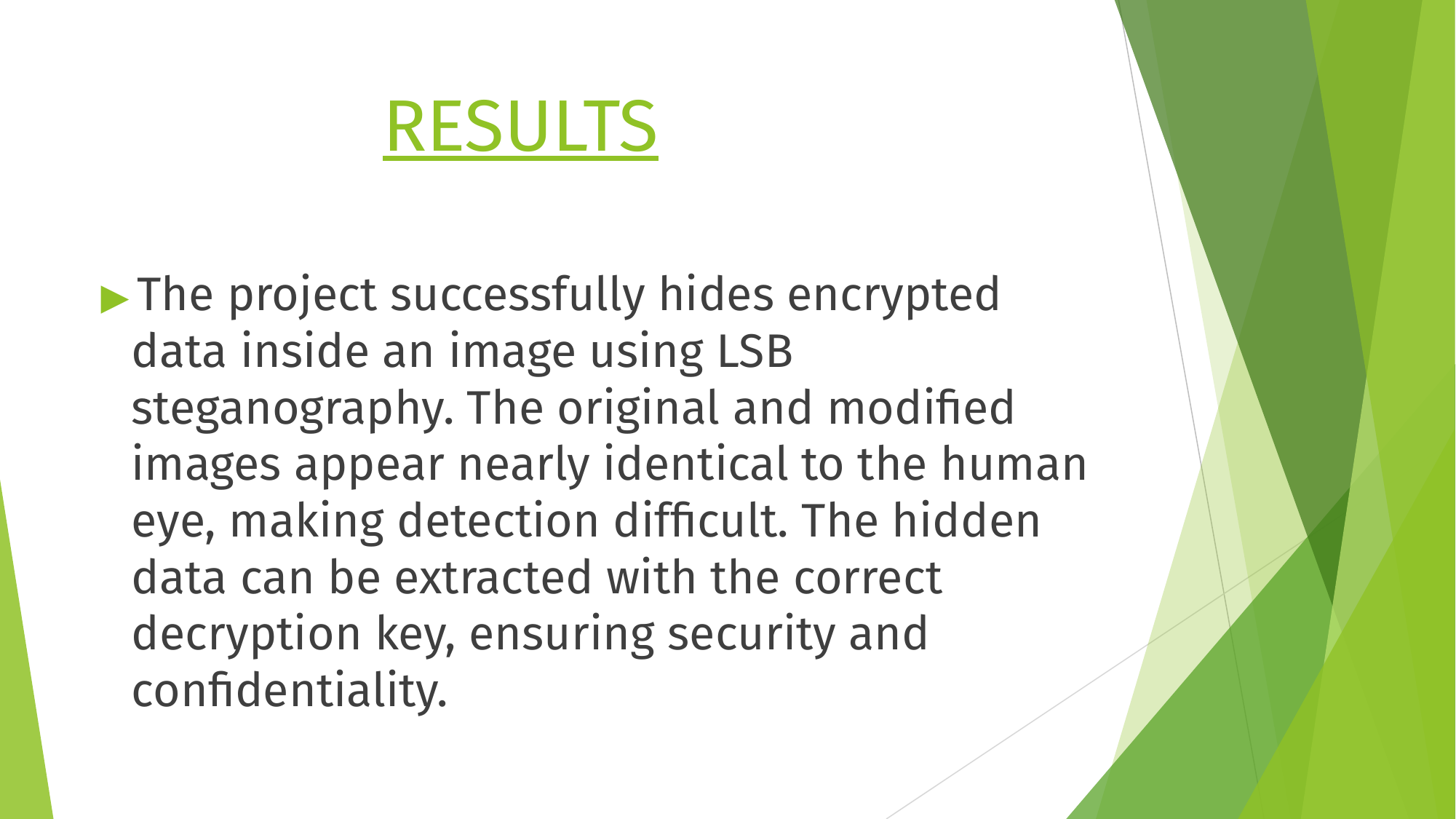

# RESULTS
The project successfully hides encrypted data inside an image using LSB steganography. The original and modified images appear nearly identical to the human eye, making detection difficult. The hidden data can be extracted with the correct decryption key, ensuring security and confidentiality.